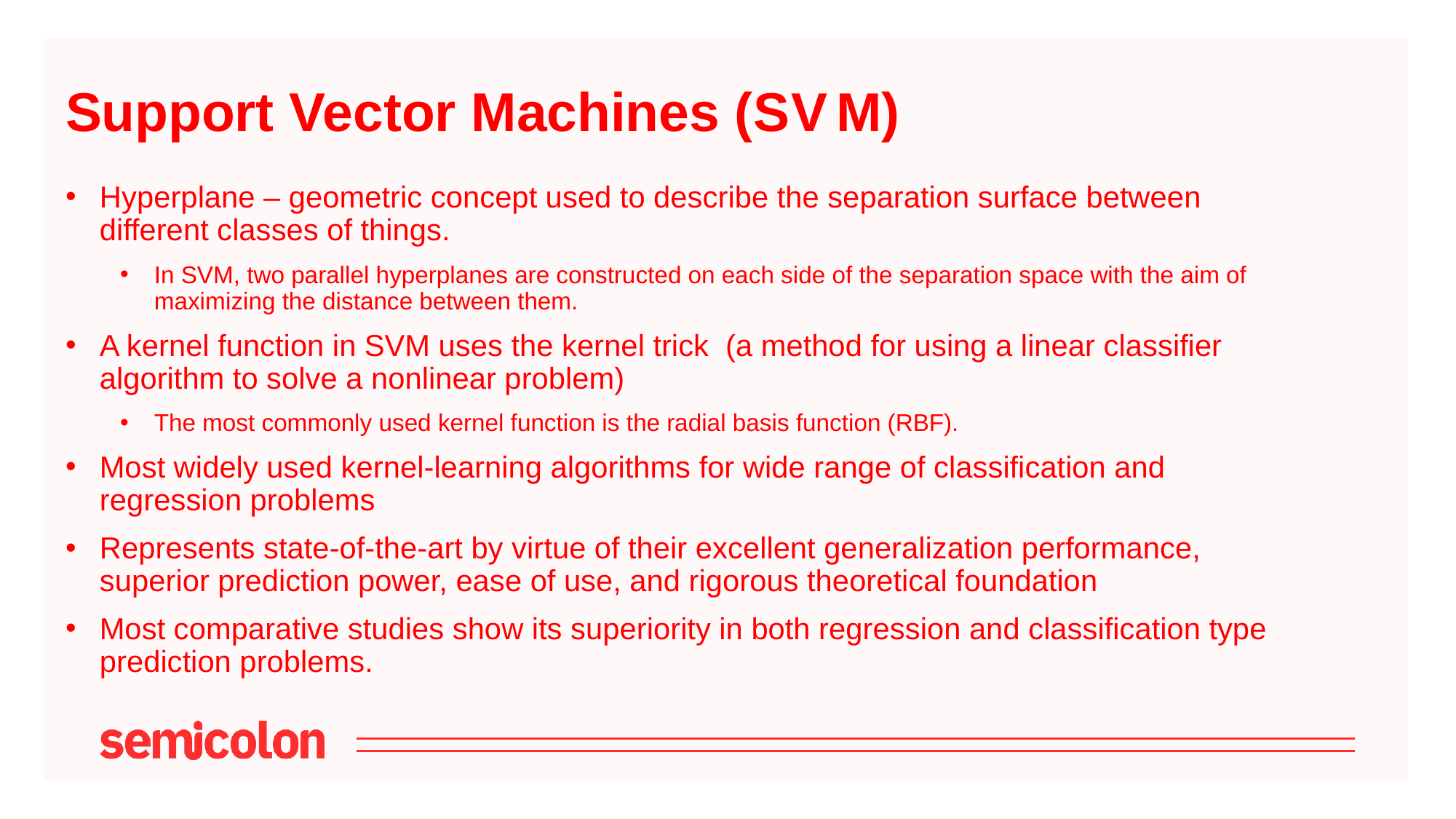

# Support Vector Machines (S V M)
Hyperplane – geometric concept used to describe the separation surface between different classes of things.
In SVM, two parallel hyperplanes are constructed on each side of the separation space with the aim of maximizing the distance between them.
A kernel function in SVM uses the kernel trick  (a method for using a linear classifier algorithm to solve a nonlinear problem)
The most commonly used kernel function is the radial basis function (RBF).
Most widely used kernel-learning algorithms for wide range of classification and regression problems
Represents state-of-the-art by virtue of their excellent generalization performance, superior prediction power, ease of use, and rigorous theoretical foundation
Most comparative studies show its superiority in both regression and classification type prediction problems.